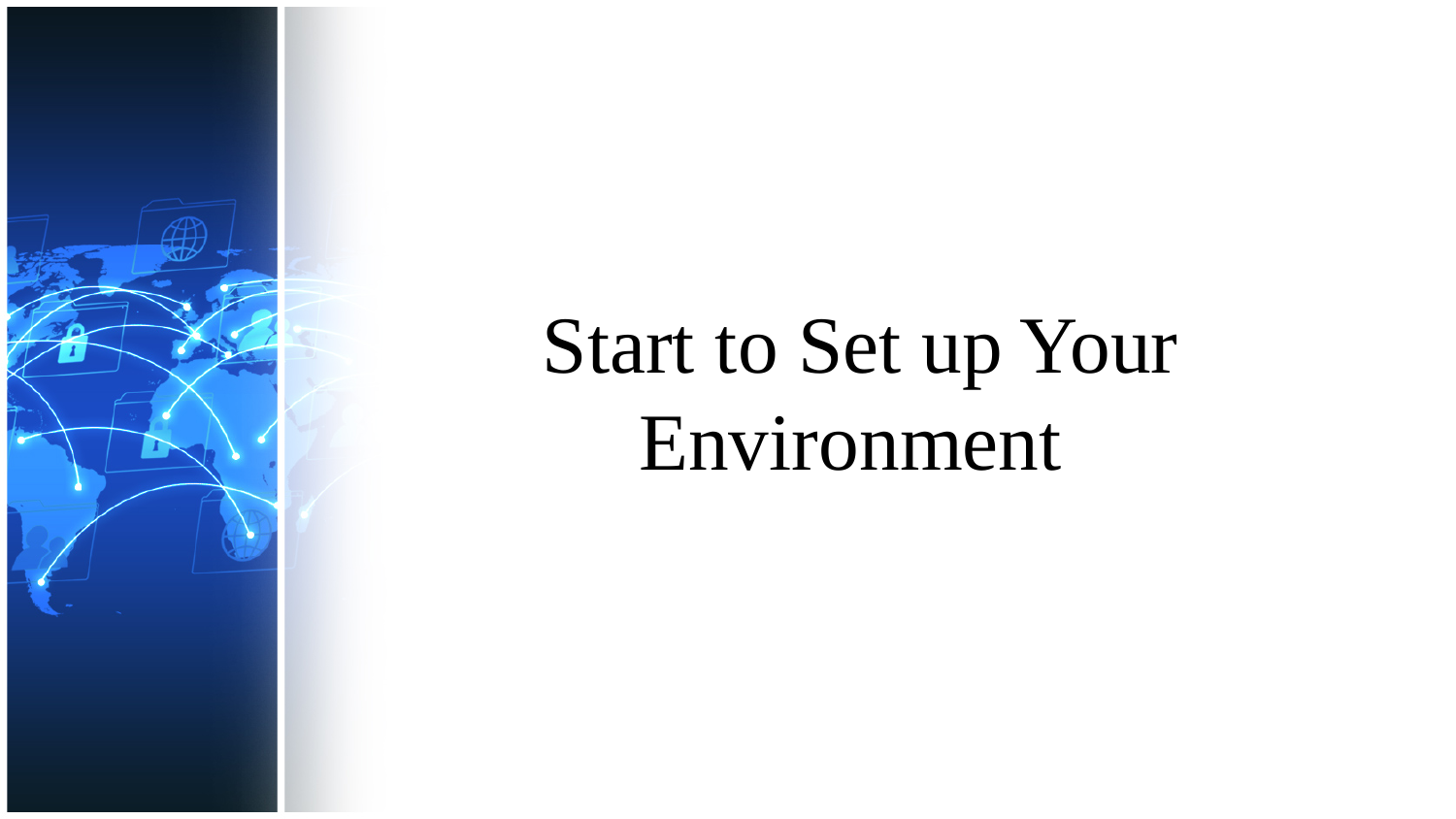

#

Start to Set up Your Environment